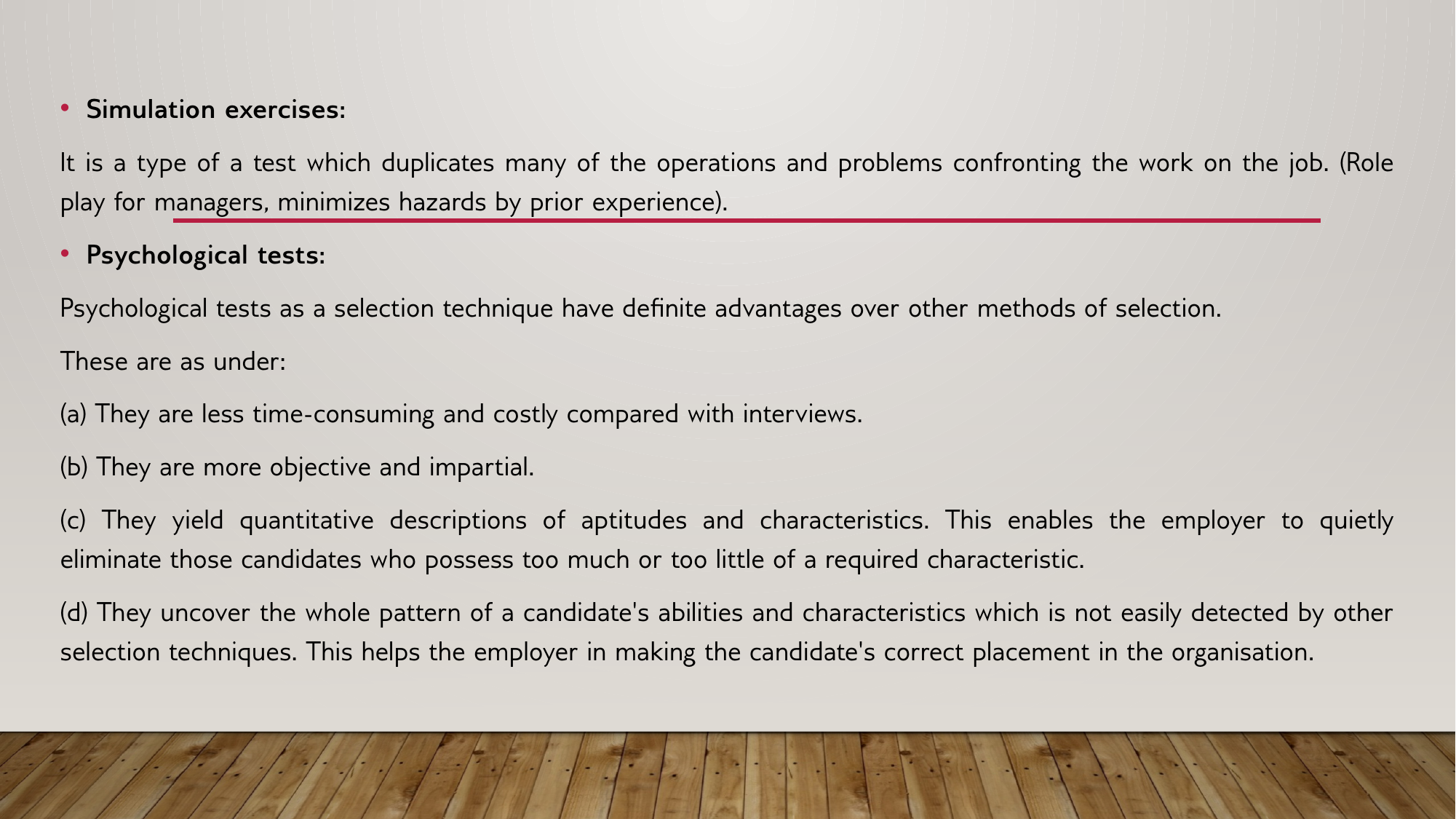

Simulation exercises:
It is a type of a test which duplicates many of the operations and problems confronting the work on the job. (Role play for managers, minimizes hazards by prior experience).
Psychological tests:
Psychological tests as a selection technique have definite advantages over other methods of selection.
These are as under:
(a) They are less time-consuming and costly compared with interviews.
(b) They are more objective and impartial.
(c) They yield quantitative descriptions of aptitudes and characteristics. This enables the employer to quietly eliminate those candidates who possess too much or too little of a required characteristic.
(d) They uncover the whole pattern of a candidate's abilities and characteristics which is not easily detected by other selection techniques. This helps the employer in making the candidate's correct placement in the organisation.